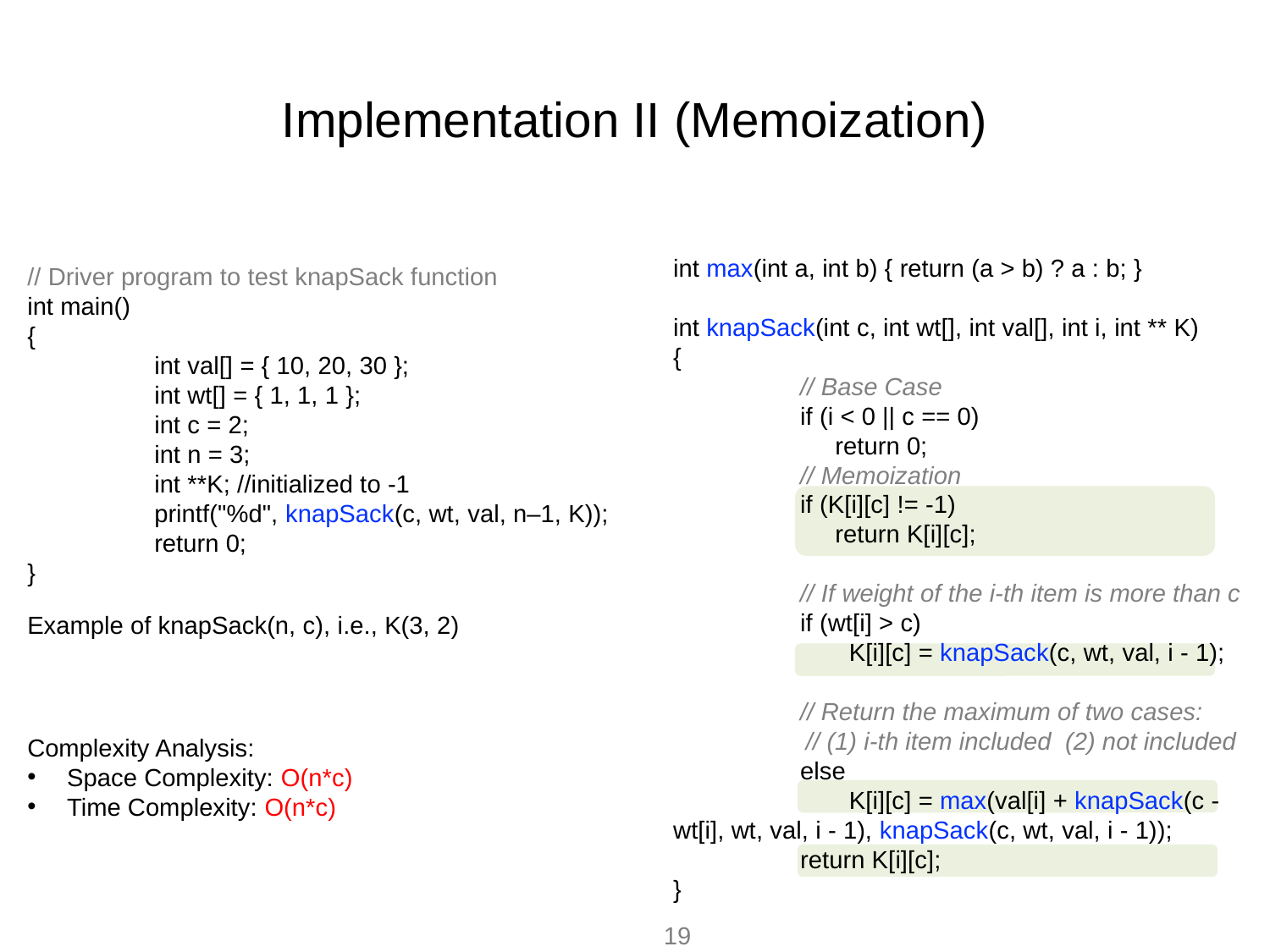

# Implementation II (Memoization)
int max(int a, int b) { return (a > b) ? a : b; }

int knapSack(int c, int wt[], int val[], int i, int ** K)
{
	// Base Case
	if (i < 0 || c == 0)
	     return 0;
	// Memoization
	if (K[i][c] != -1)
	     return K[i][c];

	// If weight of the i-th item is more than c
	if (wt[i] > c)
	       K[i][c] = knapSack(c, wt, val, i - 1);

	// Return the maximum of two cases:
                   // (1) i-th item included  (2) not included
	else
	       K[i][c] = max(val[i] + knapSack(c - wt[i], wt, val, i - 1), knapSack(c, wt, val, i - 1));
	return K[i][c];
}
// Driver program to test knapSack function
int main()
{
	int val[] = { 10, 20, 30 };
	int wt[] = { 1, 1, 1 };
	int c = 2;
	int n = 3;
	int **K; //initialized to -1
	printf("%d", knapSack(c, wt, val, n–1, K));
	return 0;
}

Example of knapSack(n, c), i.e., K(3, 2)

Complexity Analysis:
Space Complexity: O(n*c)
Time Complexity: O(n*c)